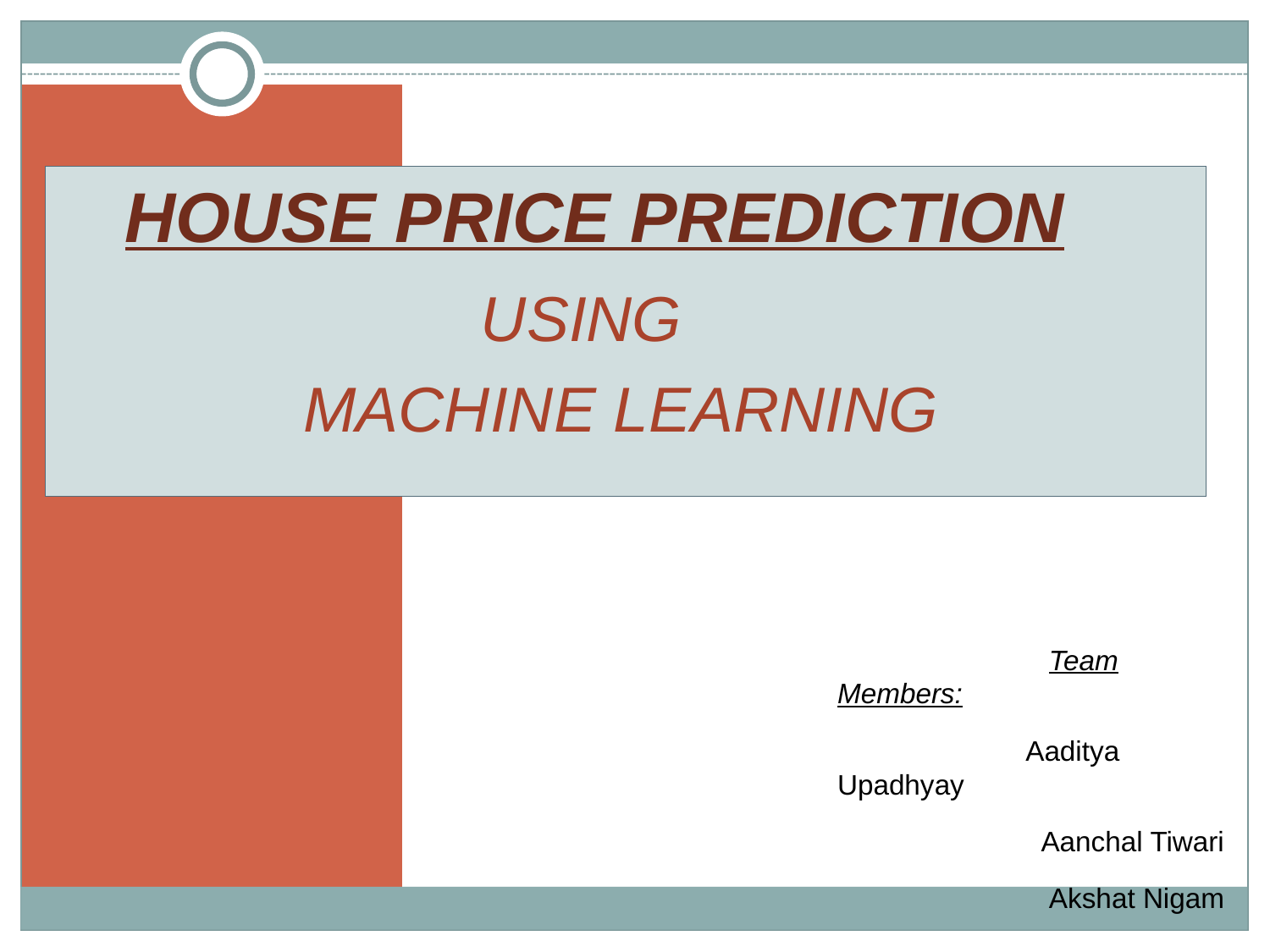

HOUSE PRICE PREDICTION
                         USING
              MACHINE LEARNING
#
                           Team Members:
                        Aaditya Upadhyay
                          Aanchal Tiwari
                           Akshat Nigam